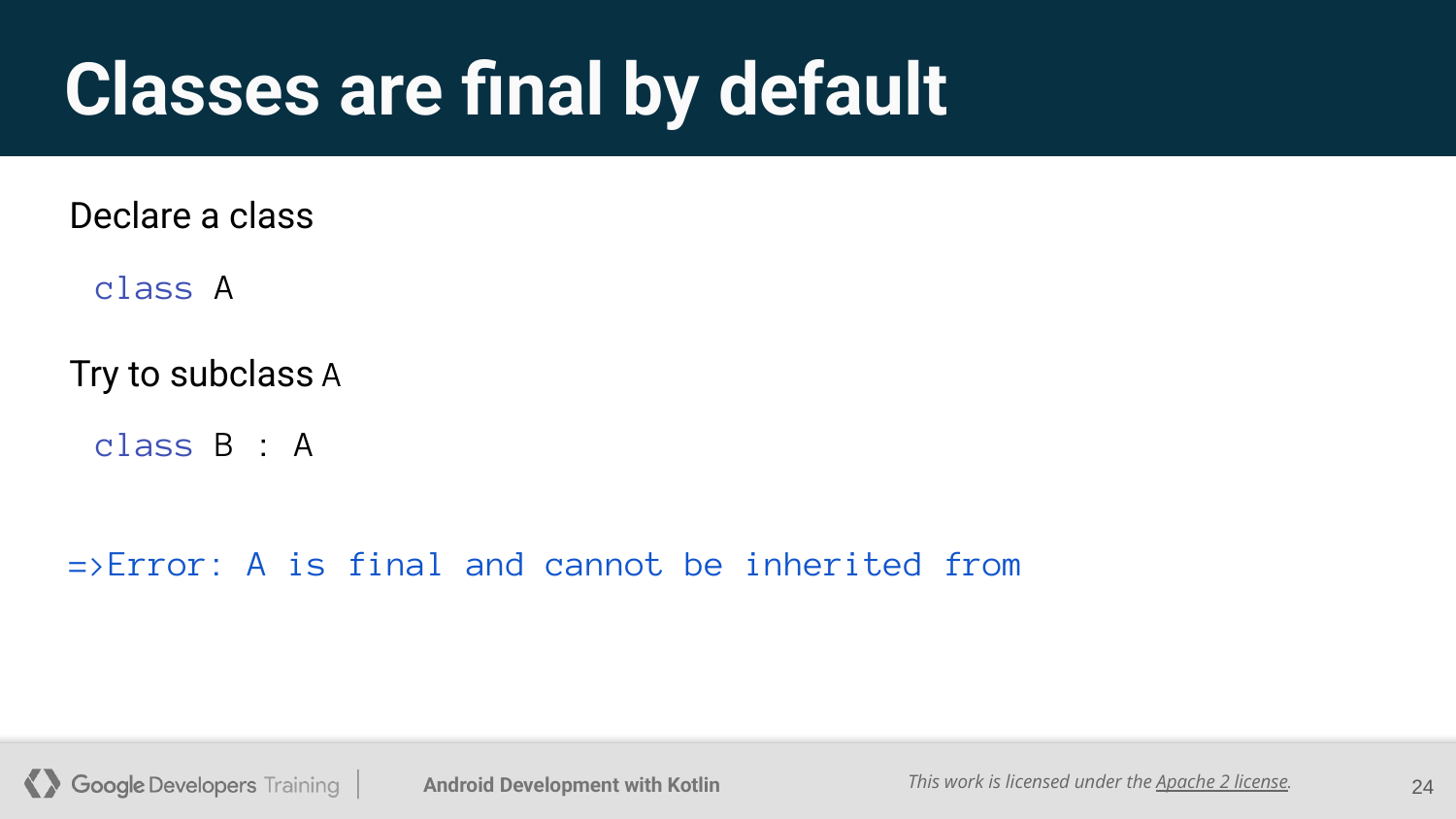

# Classes are final by default
Declare a class
   class A
Try to subclass A
   class B : A
=>Error: A is final and cannot be inherited from
24